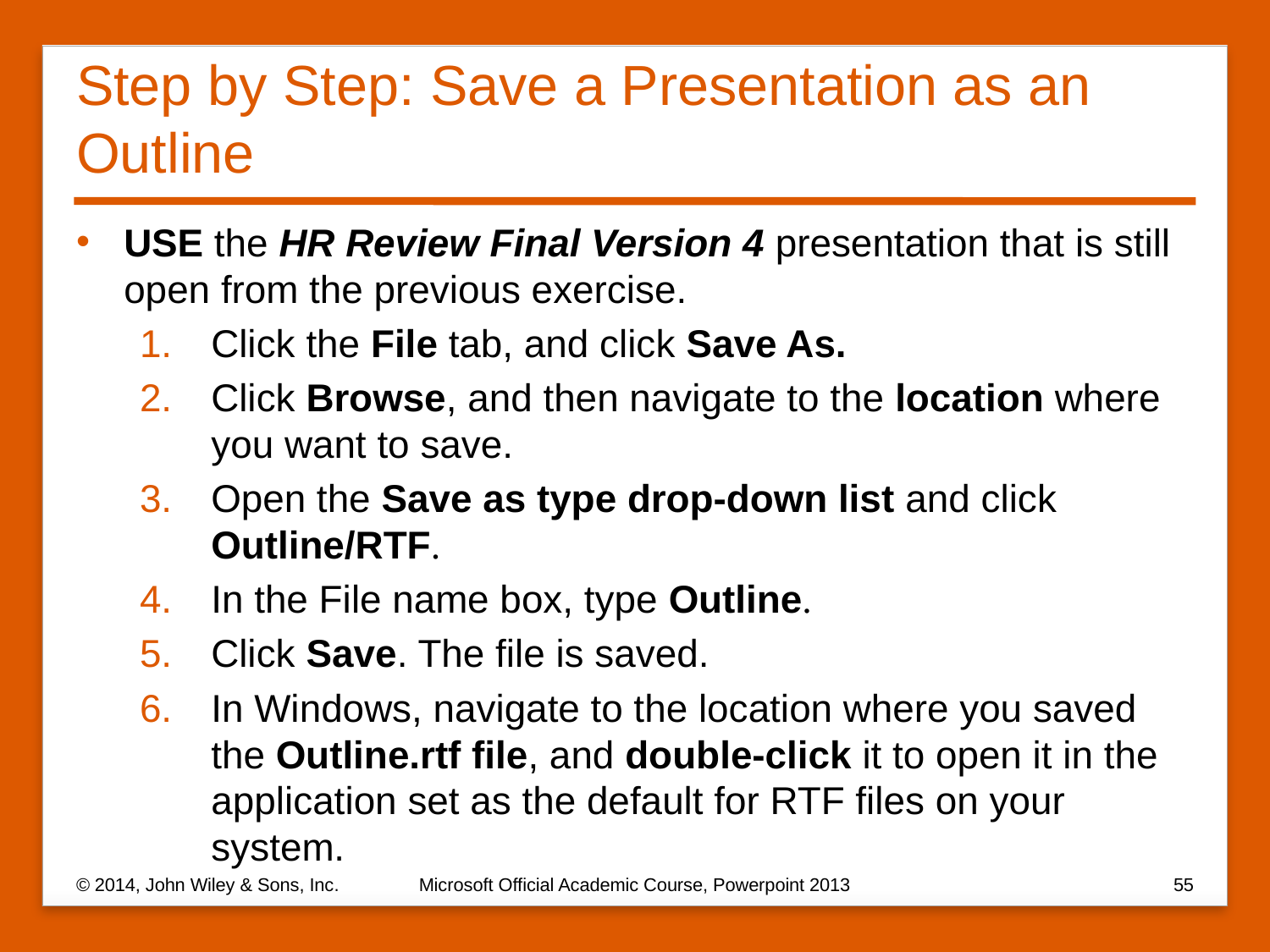

# Step by Step: Save a Presentation as an Outline
USE the HR Review Final Version 4 presentation that is still open from the previous exercise.
Click the File tab, and click Save As.
Click Browse, and then navigate to the location where you want to save.
Open the Save as type drop-down list and click Outline/RTF.
In the File name box, type Outline.
Click Save. The file is saved.
In Windows, navigate to the location where you saved the Outline.rtf file, and double-click it to open it in the application set as the default for RTF files on your system.
© 2014, John Wiley & Sons, Inc.
Microsoft Official Academic Course, Powerpoint 2013
55